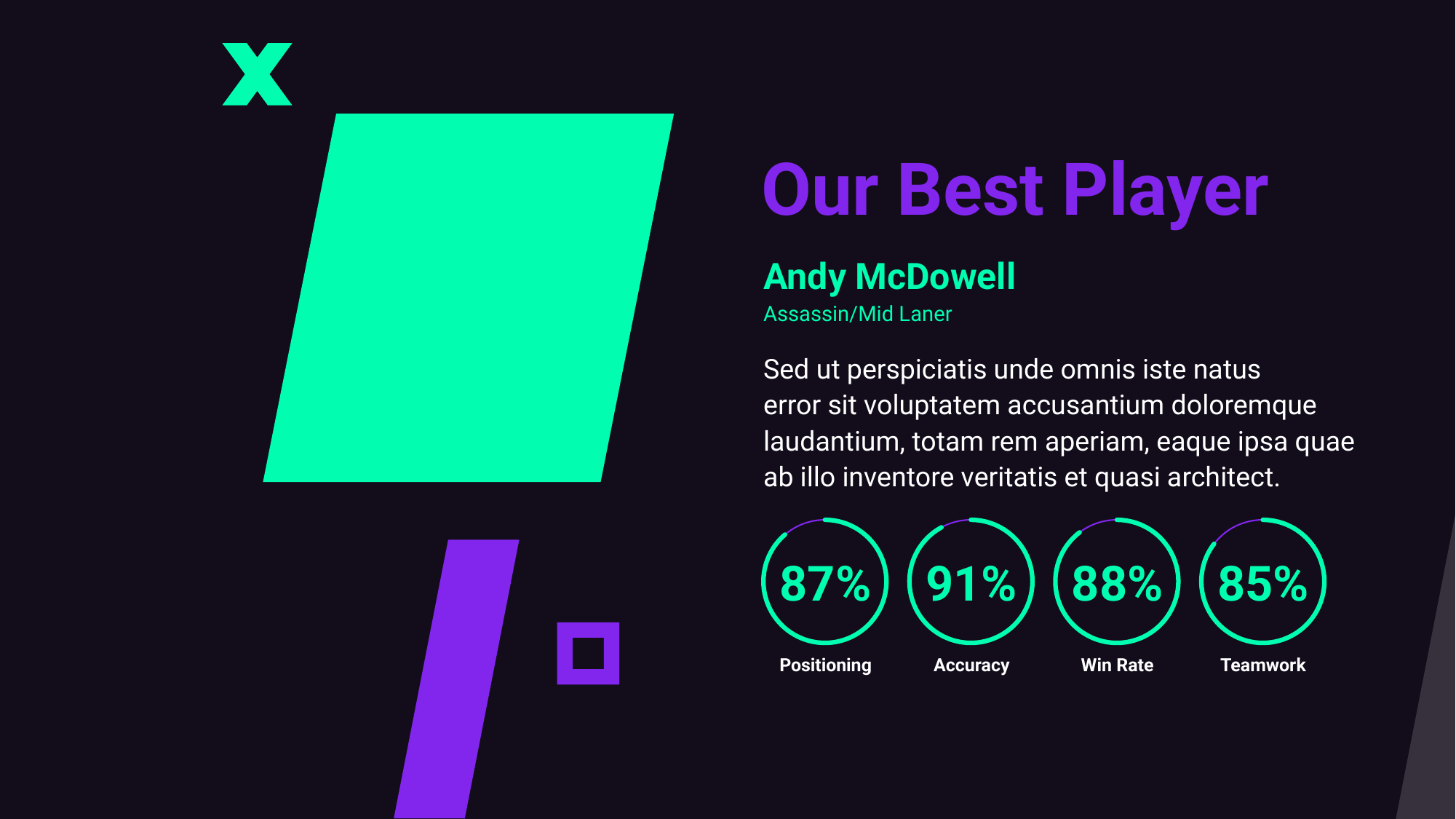

Our Best Player

Andy McDowell
Assassin/Mid Laner
Sed ut perspiciatis unde omnis iste natus
error sit voluptatem accusantium doloremque
laudantium, totam rem aperiam, eaque ipsa quae ab illo inventore veritatis et quasi architect.

87%
91%
88%
85%

Positioning
Accuracy
Win Rate
Teamwork